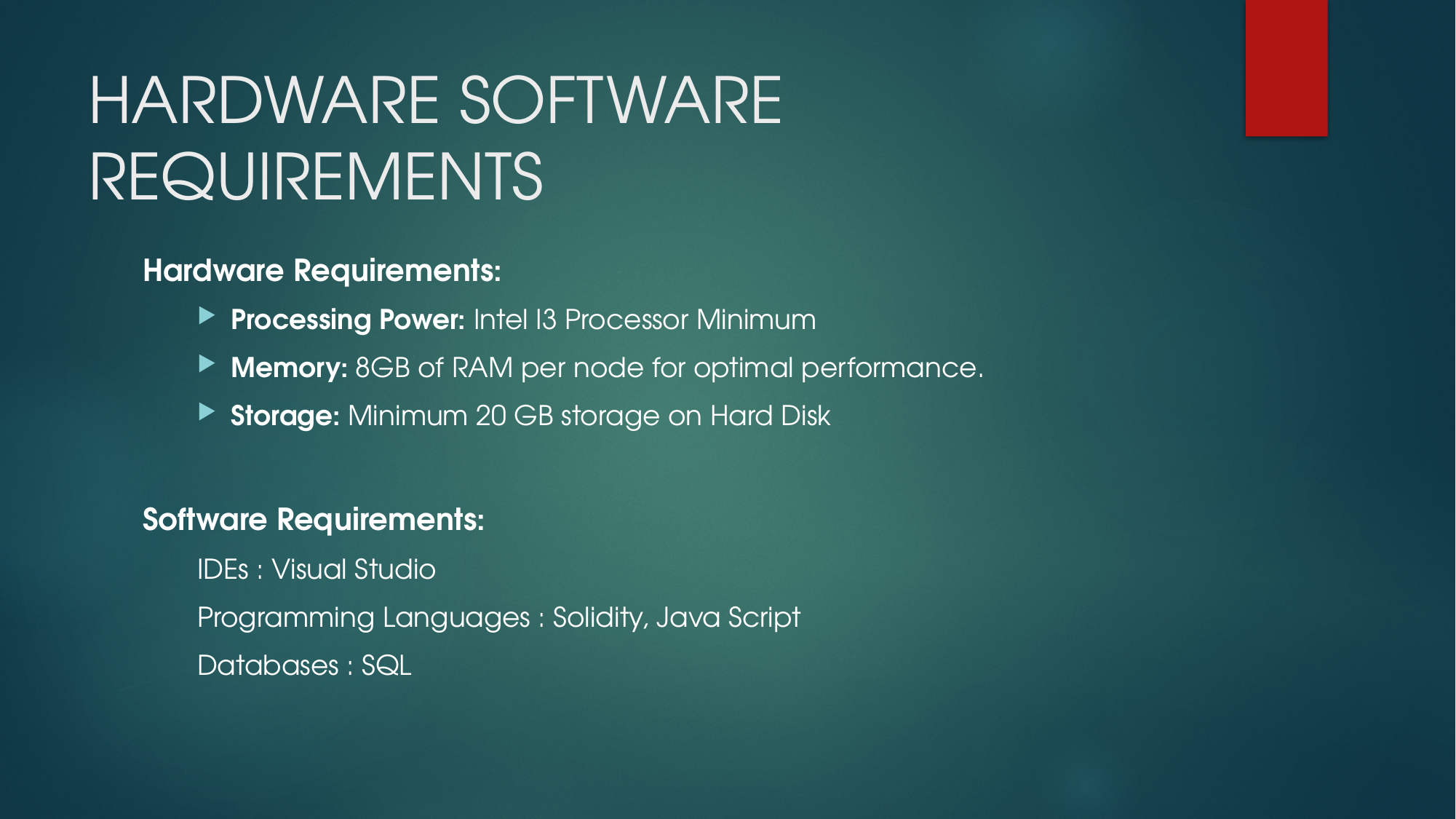

# HARDWARE SOFTWARE REQUIREMENTS
Hardware Requirements:
Processing Power: Intel I3 Processor Minimum
Memory: 8GB of RAM per node for optimal performance.
Storage: Minimum 20 GB storage on Hard Disk

Software Requirements:
IDEs : Visual Studio
Programming Languages : Solidity, Java Script
Databases : SQL